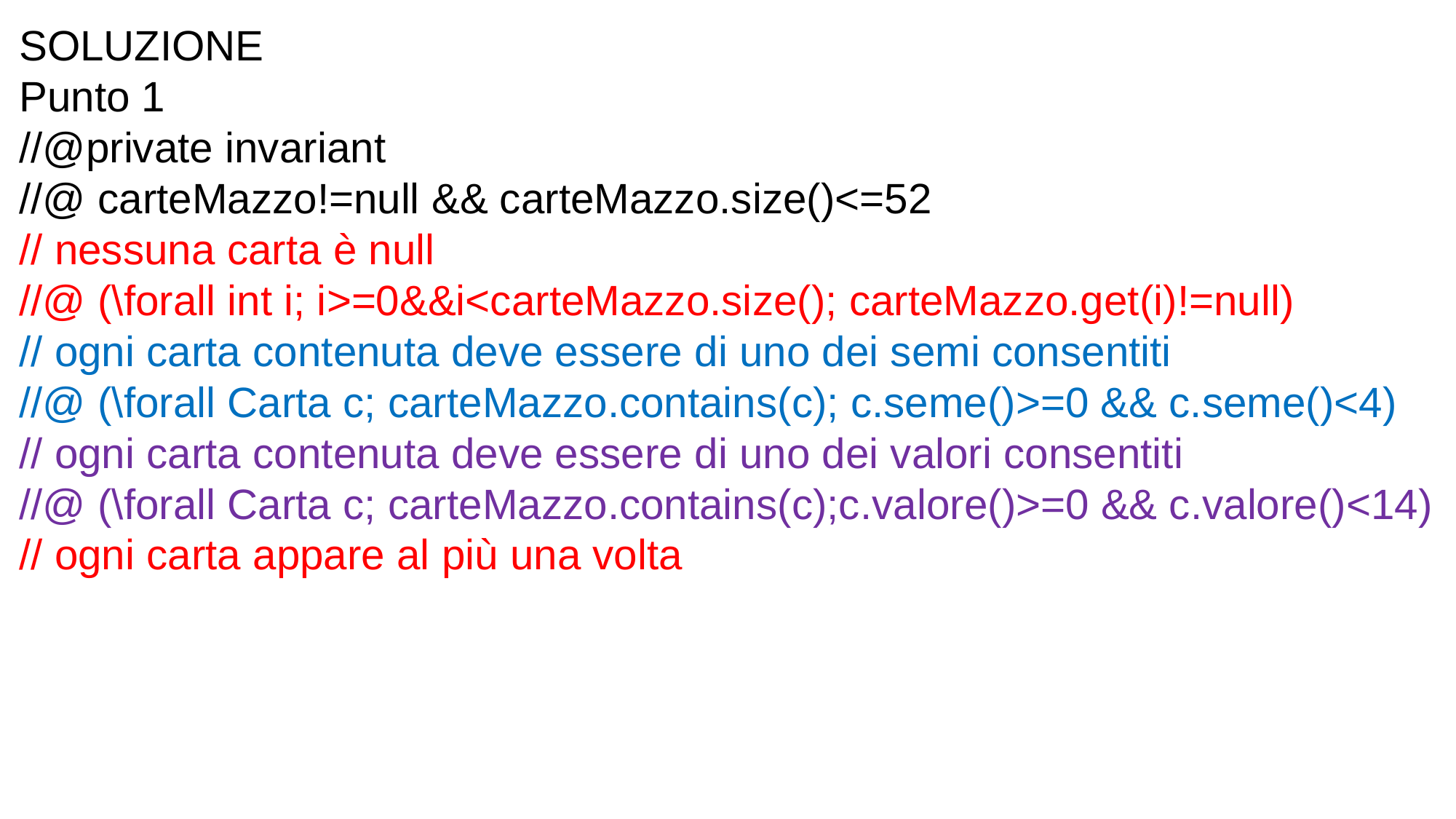

SOLUZIONE
Punto 1
//@private invariant
//@ carteMazzo!=null && carteMazzo.size()<=52
// nessuna carta è null
//@ (\forall int i; i>=0&&i<carteMazzo.size(); carteMazzo.get(i)!=null)
// ogni carta contenuta deve essere di uno dei semi consentiti
//@ (\forall Carta c; carteMazzo.contains(c); c.seme()>=0 && c.seme()<4)
// ogni carta contenuta deve essere di uno dei valori consentiti
//@ (\forall Carta c; carteMazzo.contains(c);c.valore()>=0 && c.valore()<14) // ogni carta appare al più una volta